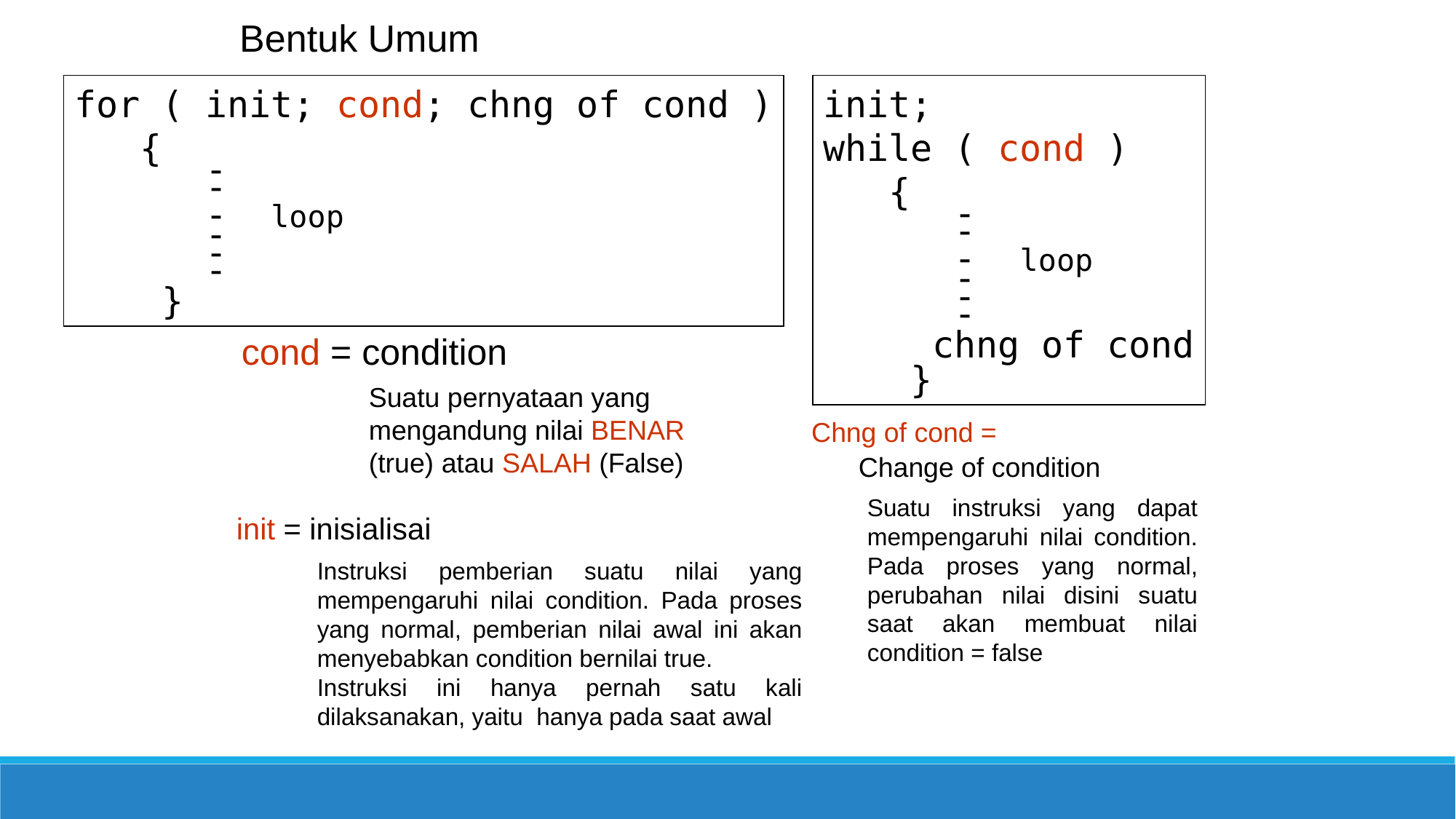

Bentuk Umum
for ( init; cond; chng of cond )
   {
      -
      -
      -  loop
      -
      -
      -
    }
init;
while ( cond )
   {
      -
      -
      -  loop
      -
      -
      -
     chng of cond
    }
cond = condition
Suatu pernyataan yang mengandung nilai BENAR (true) atau SALAH (False)
Chng of cond =
Change of condition
Suatu instruksi yang dapat mempengaruhi nilai condition. Pada proses yang normal, perubahan nilai disini suatu saat akan membuat nilai condition = false
init = inisialisai
Instruksi pemberian suatu nilai yang mempengaruhi nilai condition. Pada proses yang normal, pemberian nilai awal ini akan menyebabkan condition bernilai true.
Instruksi ini hanya pernah satu kali dilaksanakan, yaitu  hanya pada saat awal